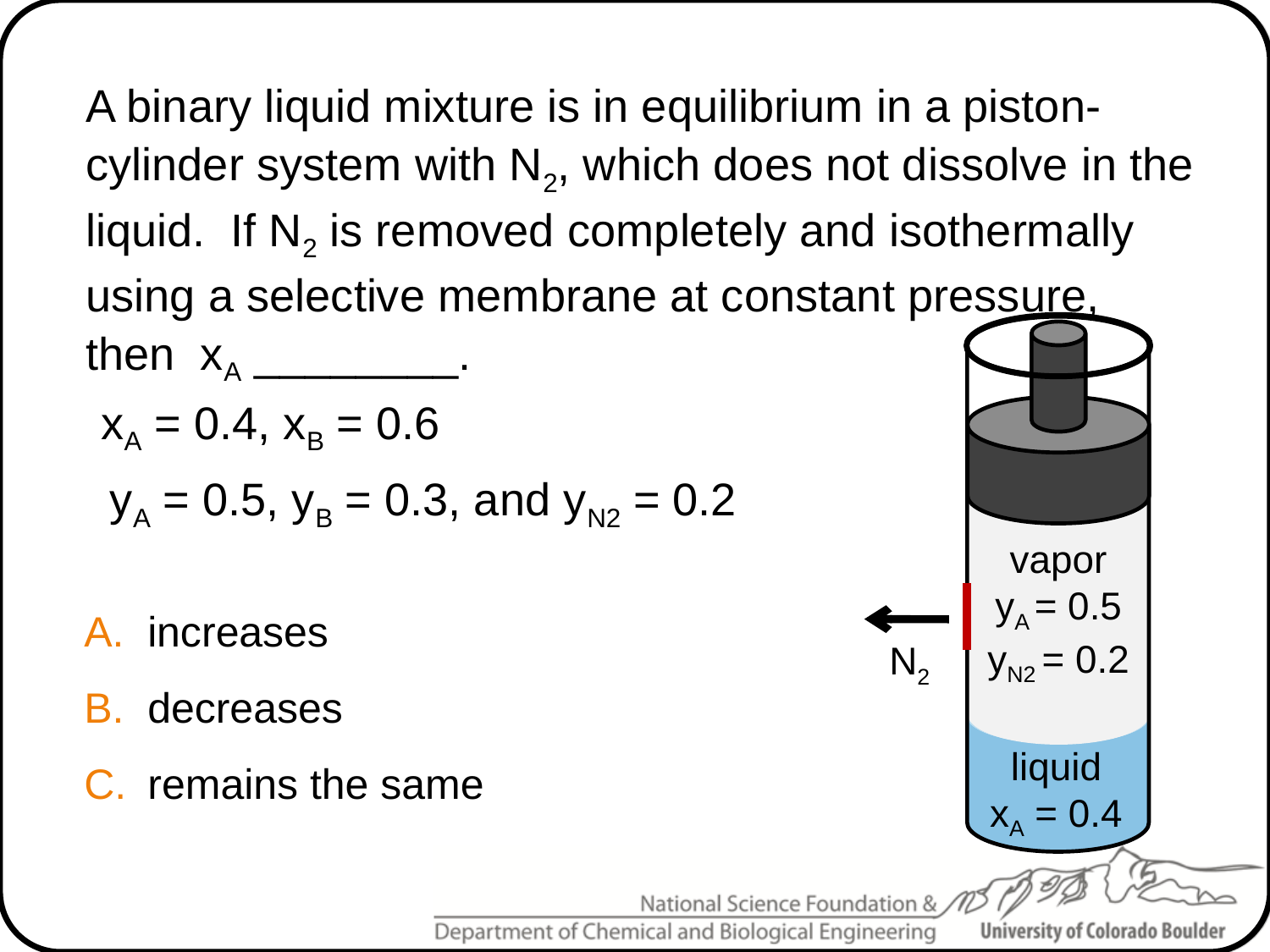

A binary liquid mixture is in equilibrium in a piston-cylinder system with N2, which does not dissolve in the liquid.  If N2 is removed completely and isothermally using a selective membrane at constant pressure,
then  xA ________.

vapor
yA = 0.5
yN2 = 0.2

liquid
xA = 0.4
N2
xA = 0.4, xB = 0.6
yA = 0.5, yB = 0.3, and yN2 = 0.2
increases
decreases
remains the same